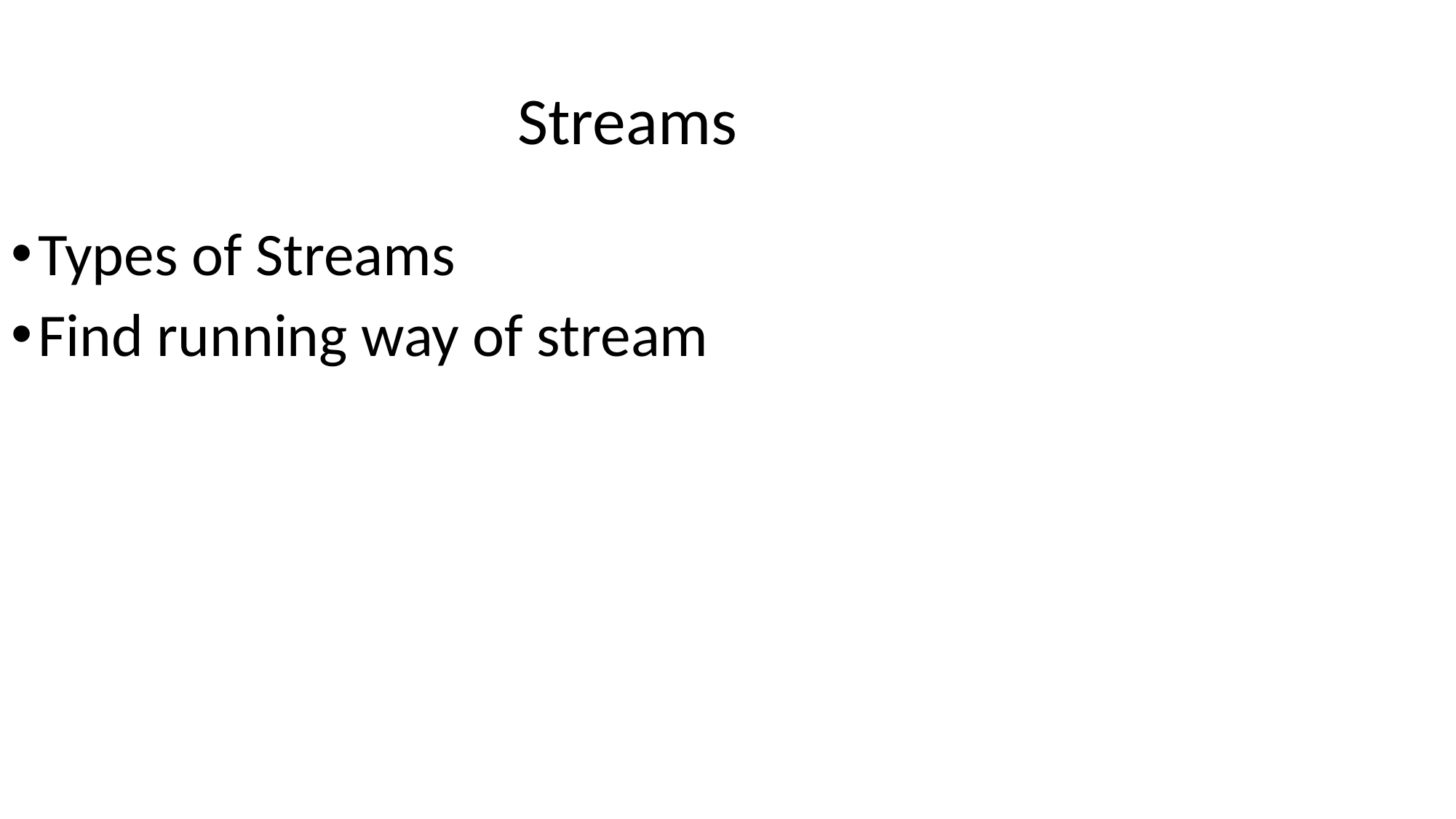

Streams
Types of Streams
Find running way of stream